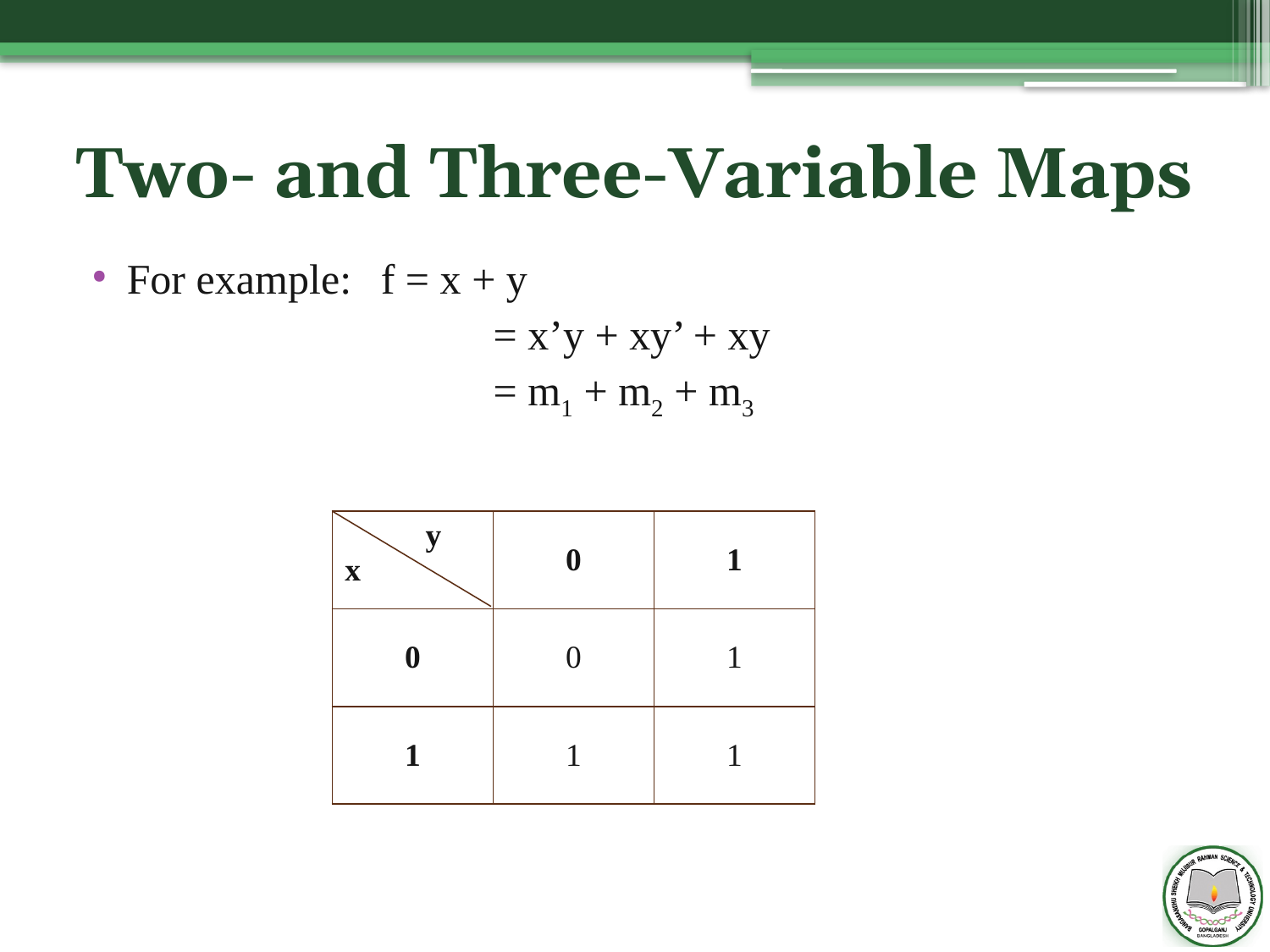

# Two- and Three-Variable Maps
For example: 	f = x + y
			  = x’y + xy’ + xy
			  = m1 + m2 + m3
| y x | 0 | 1 |
| --- | --- | --- |
| 0 | 0 | 1 |
| 1 | 1 | 1 |